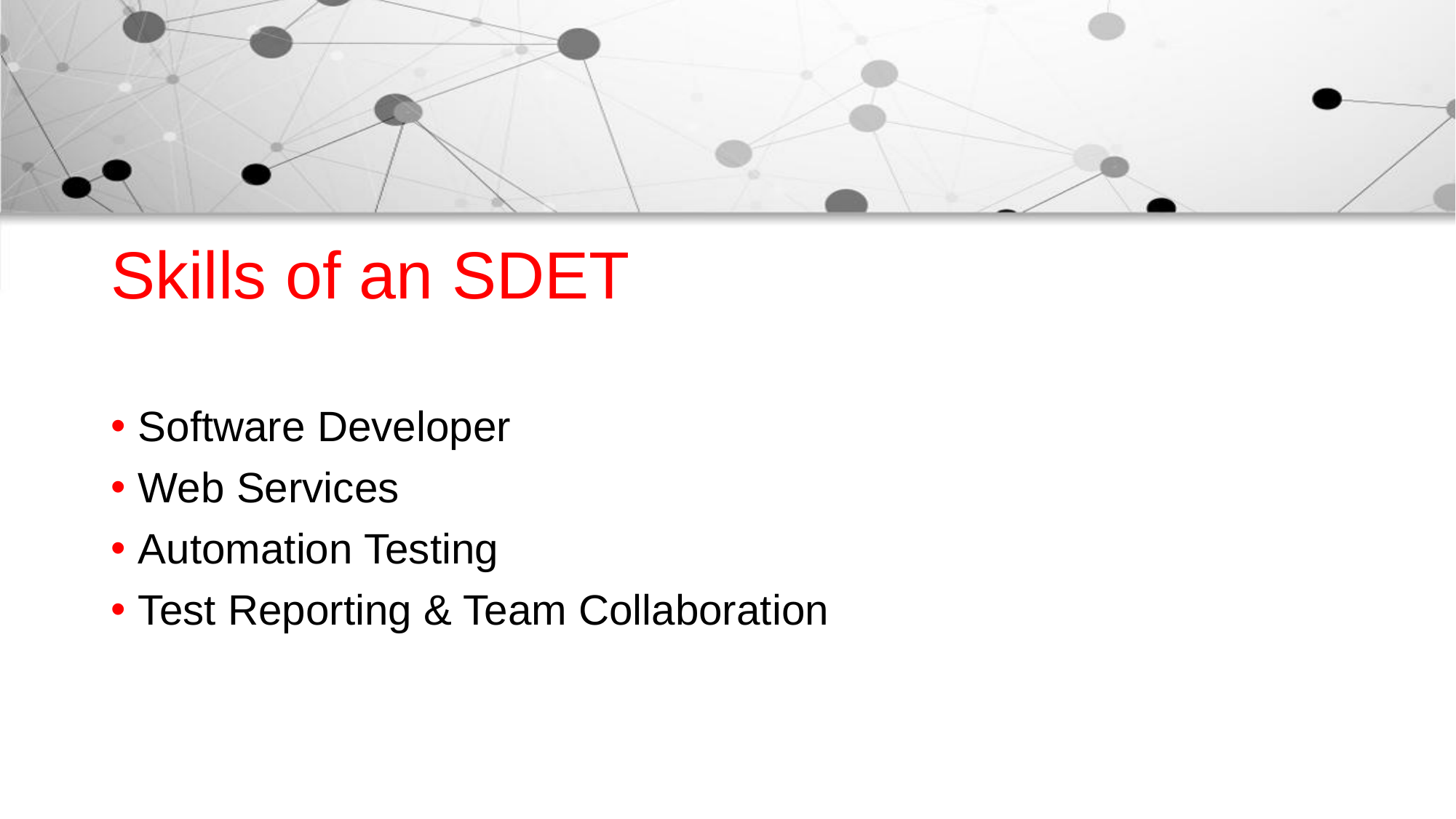

# Skills of an SDET
Software Developer
Web Services
Automation Testing
Test Reporting & Team Collaboration